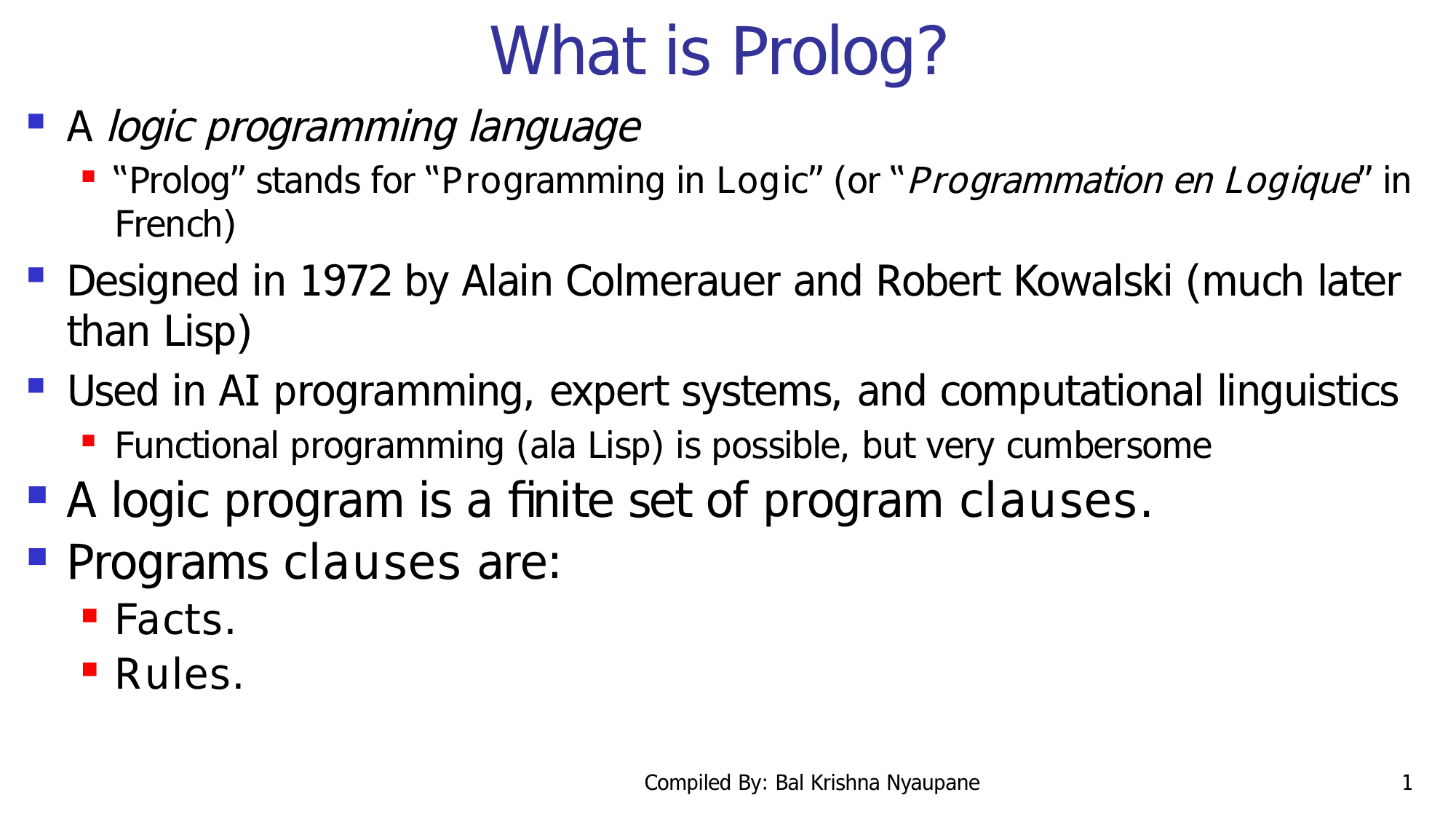

# What is Prolog?
A logic programming language
“Prolog” stands for “Programming in Logic” (or “Programmation en Logique” in French)
Designed in 1972 by Alain Colmerauer and Robert Kowalski (much later than Lisp)
Used in AI programming, expert systems, and computational linguistics
Functional programming (ala Lisp) is possible, but very cumbersome
A logic program is a finite set of program clauses.
Programs clauses are:
Facts.
Rules.

Compiled By: Bal Krishna Nyaupane
1